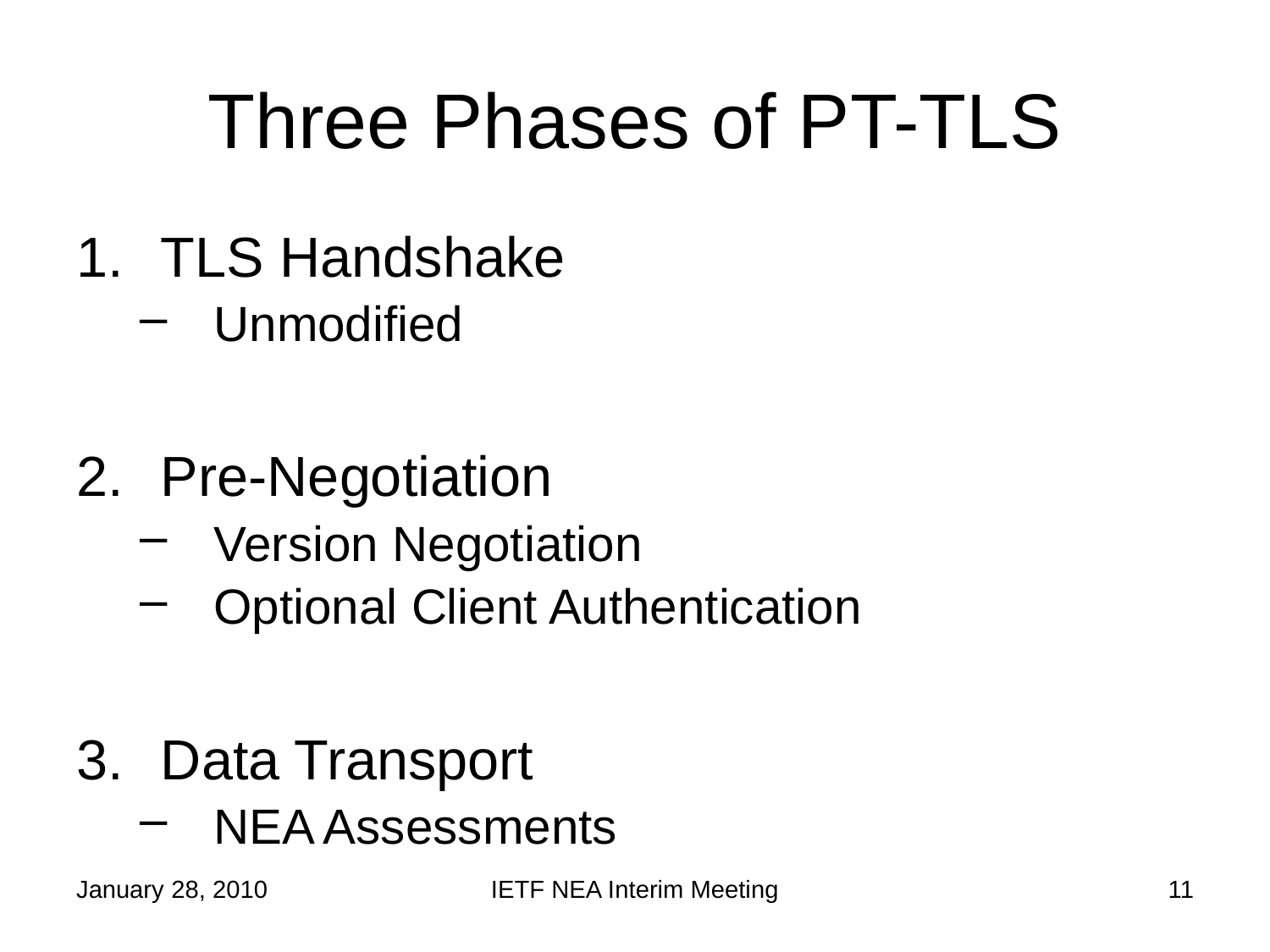

# Three Phases of PT-TLS
TLS Handshake
Unmodified

Pre-Negotiation
Version Negotiation
Optional Client Authentication

Data Transport
NEA Assessments
January 28, 2010
IETF NEA Interim Meeting
11